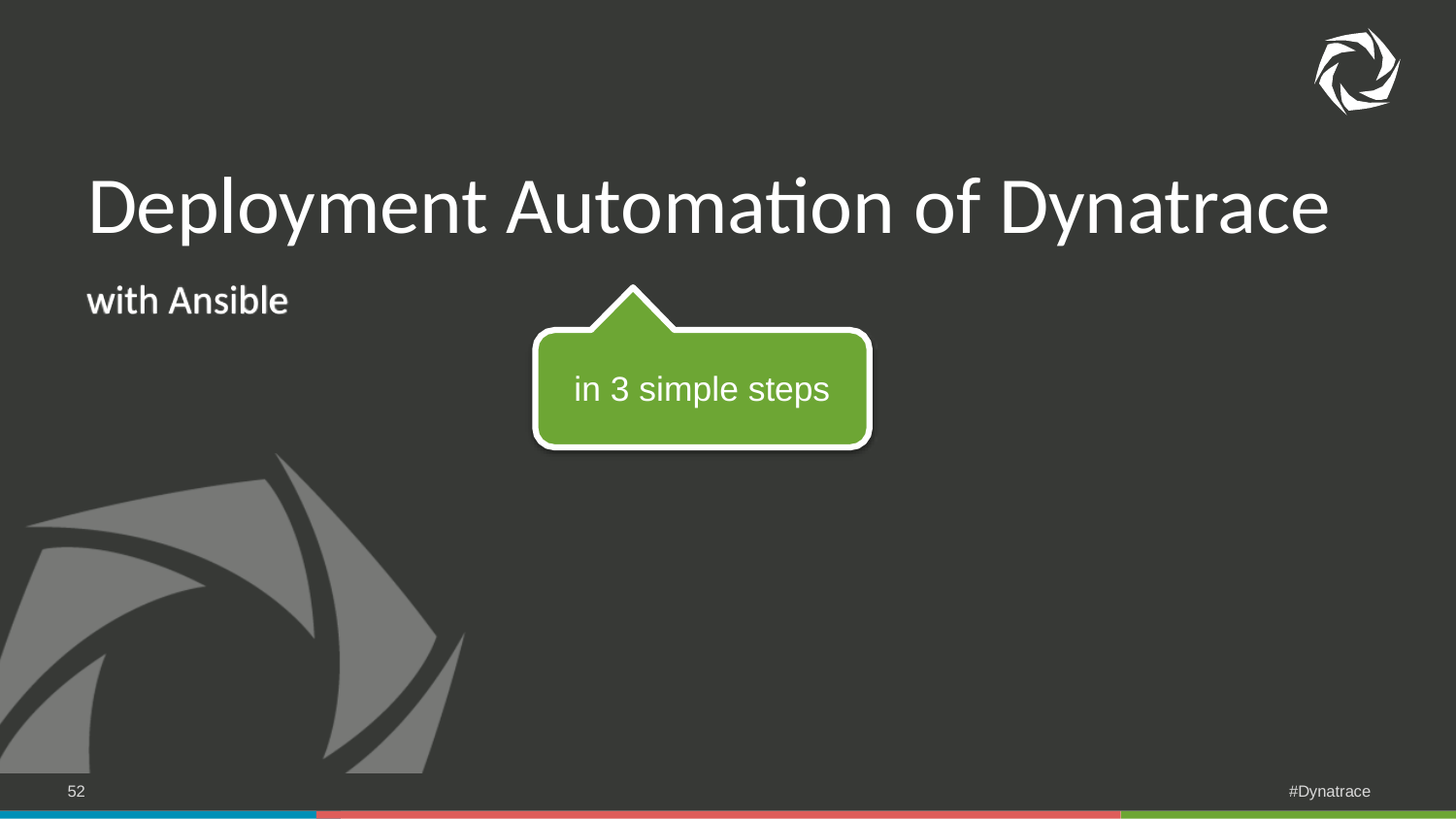

# Deployment Automation of Dynatrace

with Ansible

in 3 simple steps
52
#Dynatrace